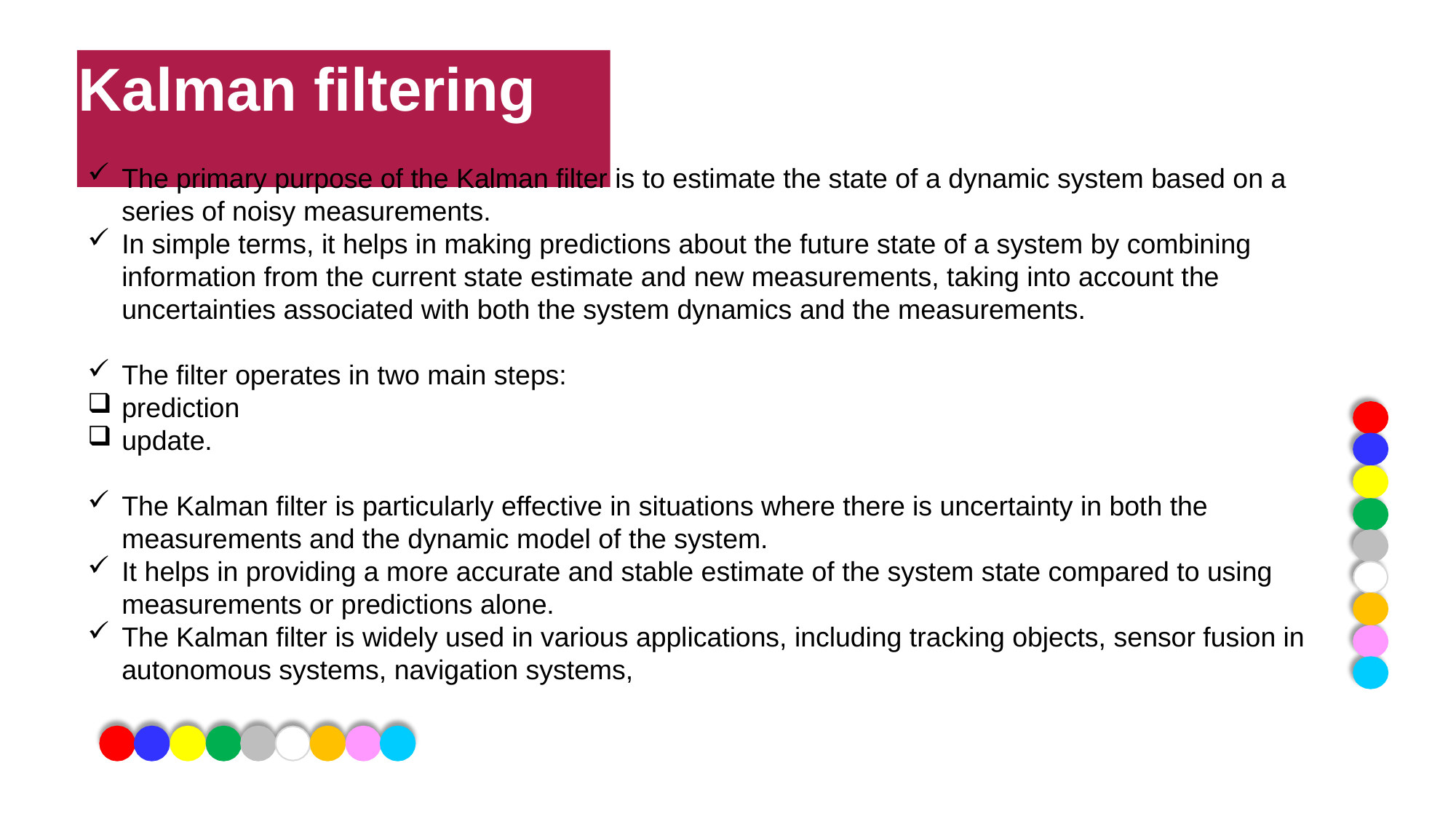

# Kalman filtering

The primary purpose of the Kalman filter is to estimate the state of a dynamic system based on a series of noisy measurements.
In simple terms, it helps in making predictions about the future state of a system by combining information from the current state estimate and new measurements, taking into account the uncertainties associated with both the system dynamics and the measurements.

The filter operates in two main steps:
prediction
update.

The Kalman filter is particularly effective in situations where there is uncertainty in both the measurements and the dynamic model of the system.
It helps in providing a more accurate and stable estimate of the system state compared to using measurements or predictions alone.
The Kalman filter is widely used in various applications, including tracking objects, sensor fusion in autonomous systems, navigation systems,